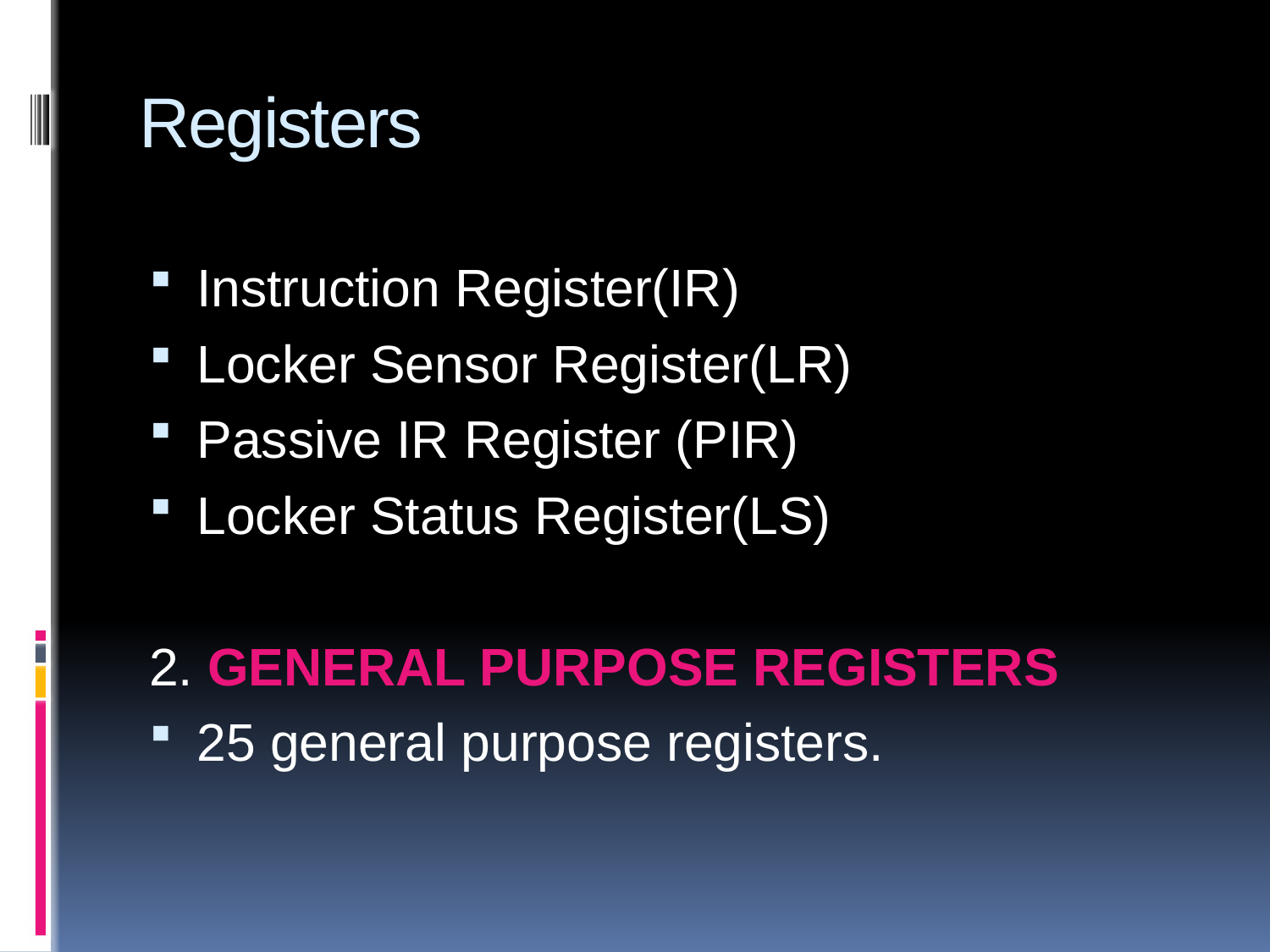

# Registers
Instruction Register(IR)
Locker Sensor Register(LR)
Passive IR Register (PIR)
Locker Status Register(LS)

2. GENERAL PURPOSE REGISTERS
25 general purpose registers.